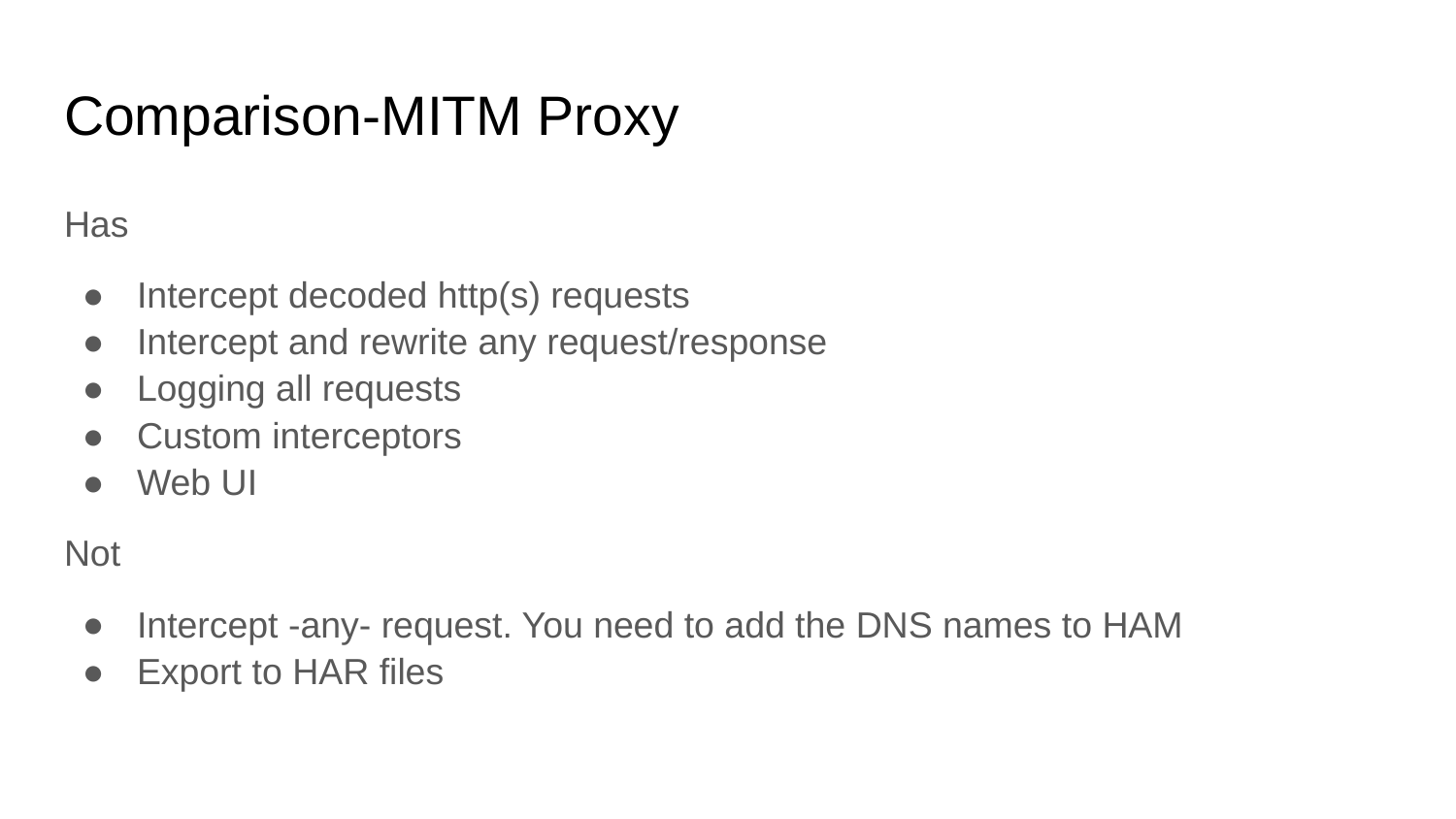

# Comparison-MITM Proxy
Has
Intercept decoded http(s) requests
Intercept and rewrite any request/response
Logging all requests
Custom interceptors
Web UI
Not
Intercept -any- request. You need to add the DNS names to HAM
Export to HAR files